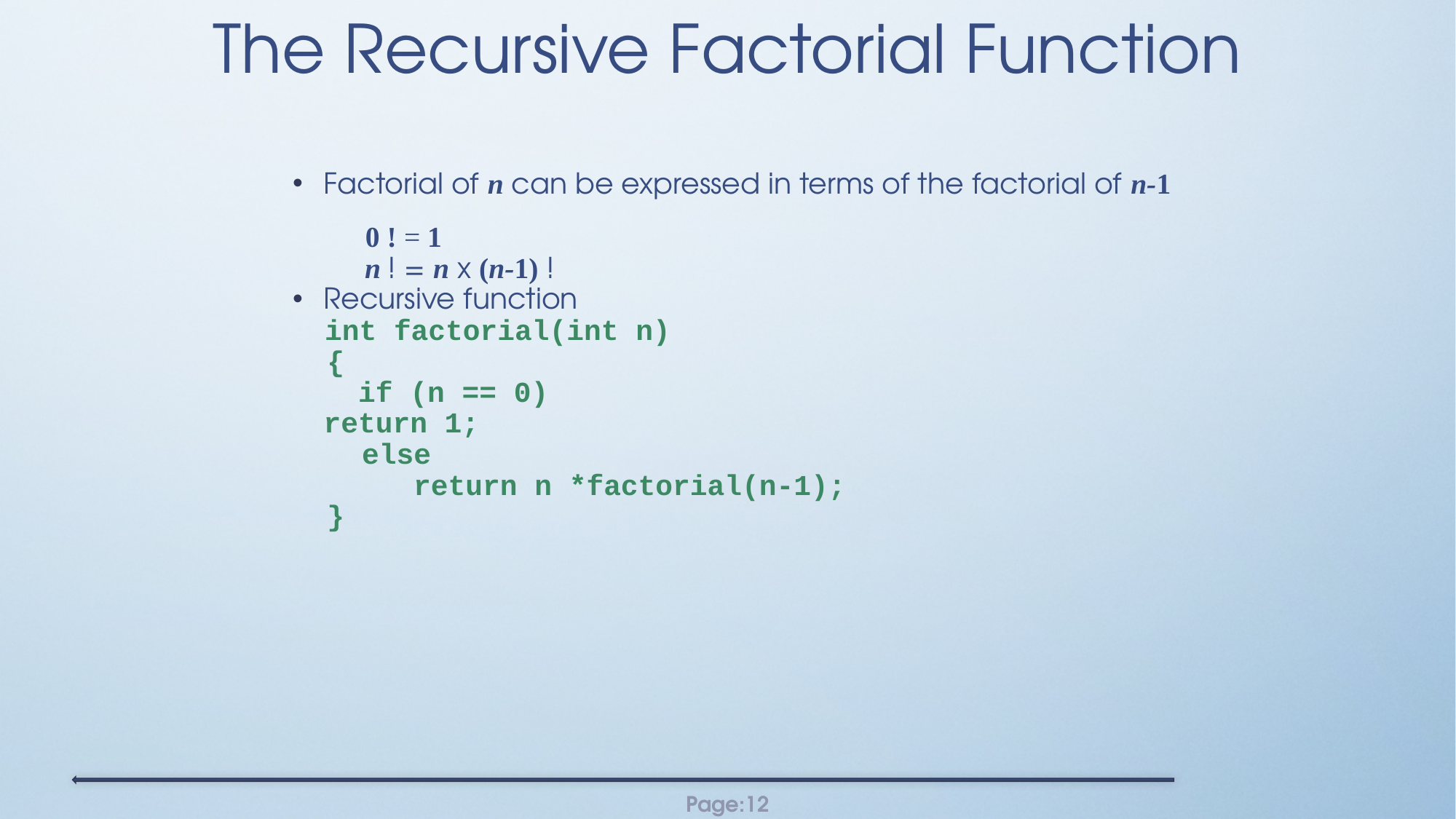

# The Recursive Factorial Function
Factorial of n can be expressed in terms of the factorial of n-1
          0 ! = 1
         n ! = n x (n-1) !
Recursive function
    int factorial(int n)
  {
	  if (n == 0)
		return 1;
    else
       return n *factorial(n-1);
  }